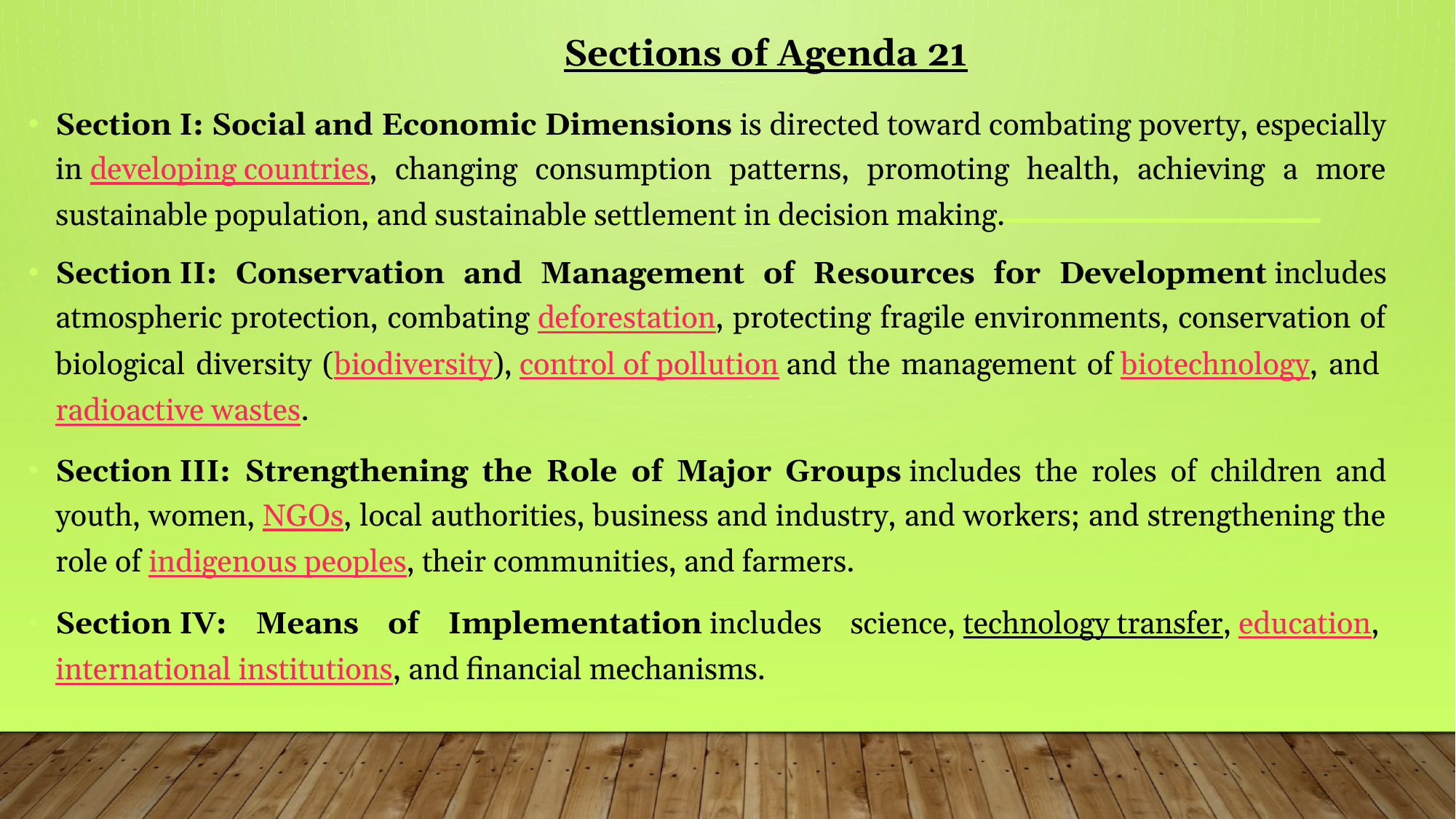

Sections of Agenda 21
Section I: Social and Economic Dimensions is directed toward combating poverty, especially in developing countries, changing consumption patterns, promoting health, achieving a more sustainable population, and sustainable settlement in decision making.
Section II: Conservation and Management of Resources for Development includes atmospheric protection, combating deforestation, protecting fragile environments, conservation of biological diversity (biodiversity), control of pollution and the management of biotechnology, and radioactive wastes.
Section III: Strengthening the Role of Major Groups includes the roles of children and youth, women, NGOs, local authorities, business and industry, and workers; and strengthening the role of indigenous peoples, their communities, and farmers.
Section IV: Means of Implementation includes science, technology transfer, education, international institutions, and financial mechanisms.